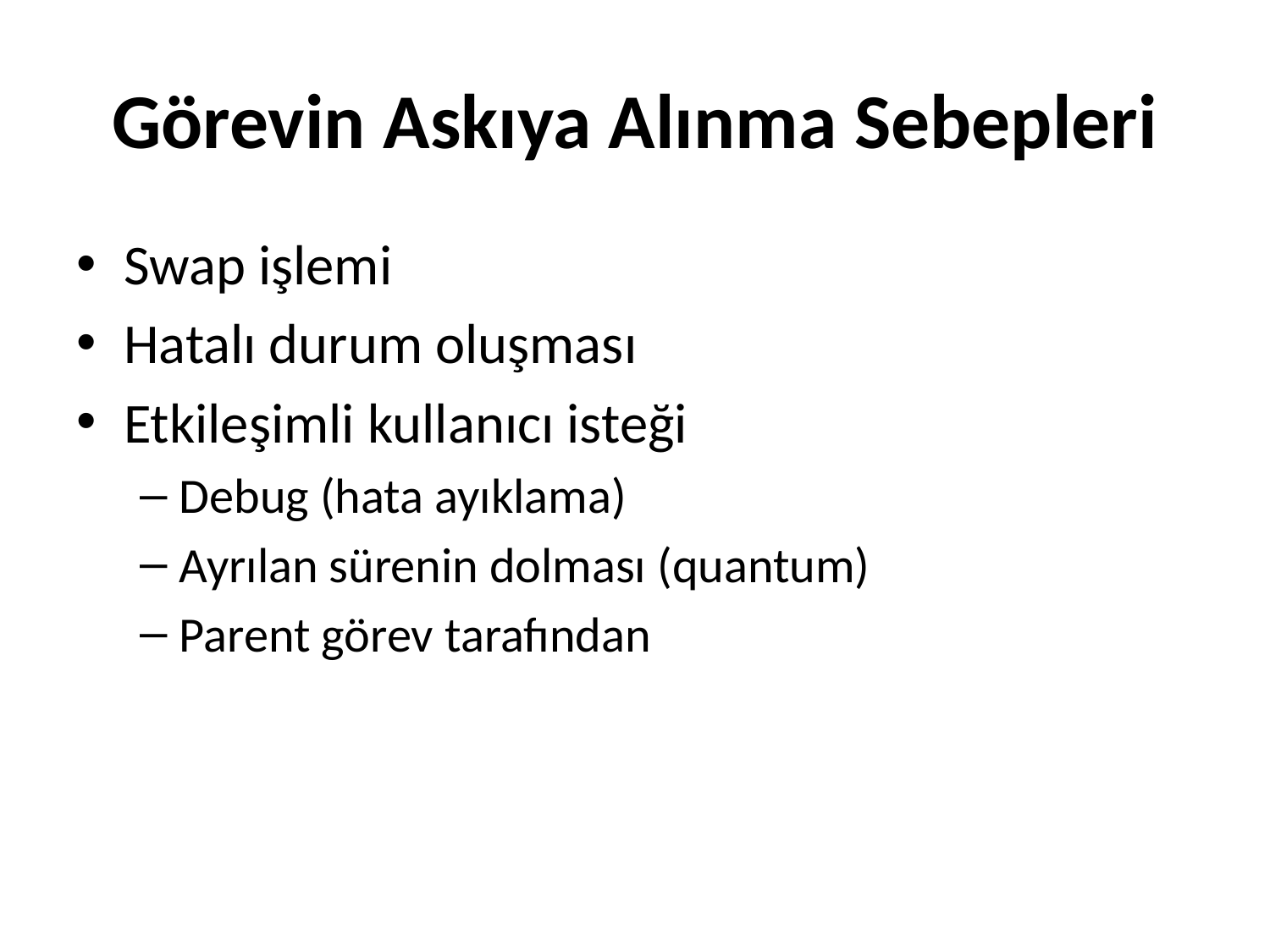

# Görevin Askıya Alınma Sebepleri
Swap işlemi
Hatalı durum oluşması
Etkileşimli kullanıcı isteği
Debug (hata ayıklama)
Ayrılan sürenin dolması (quantum)
Parent görev tarafından